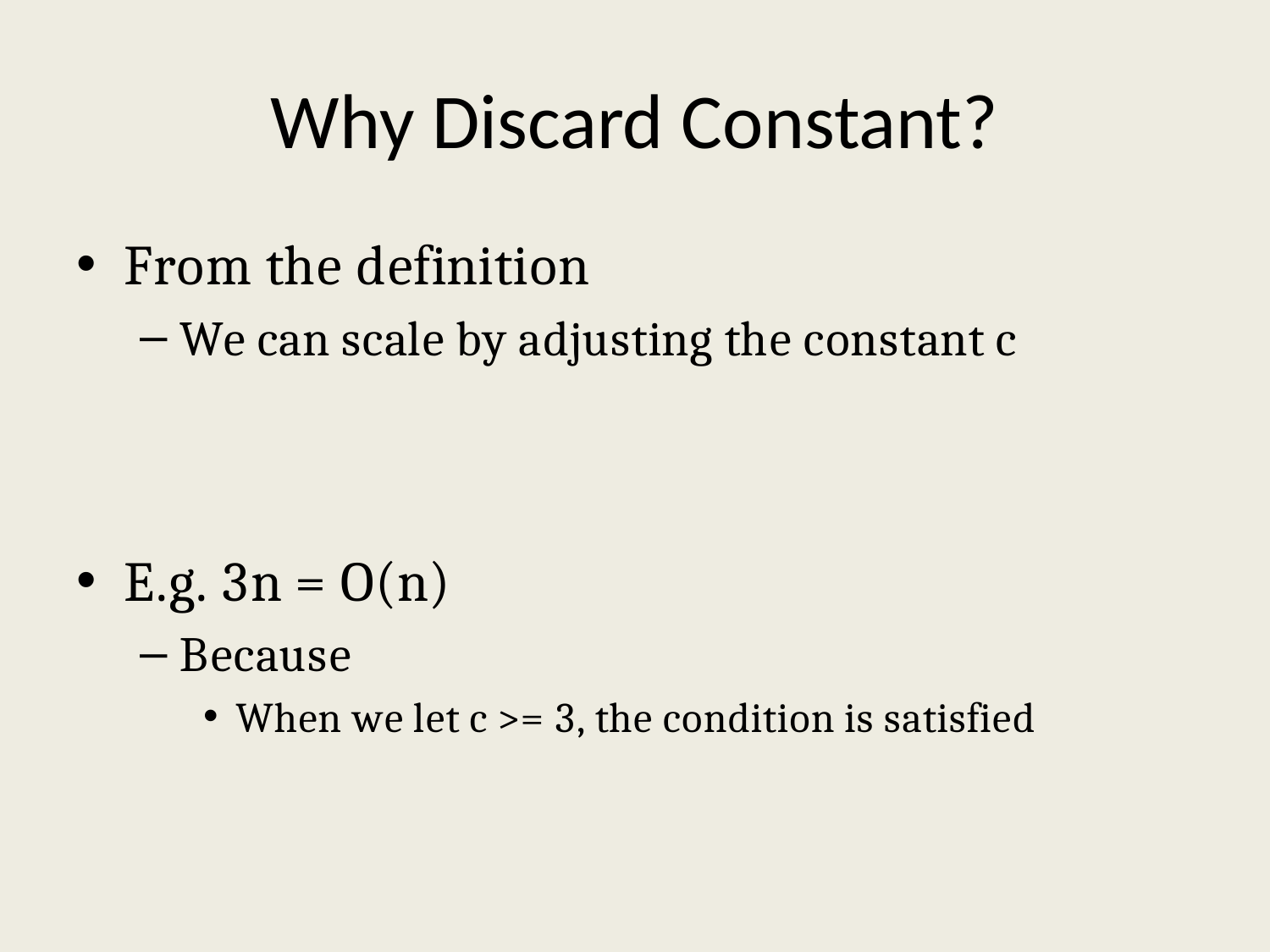

# Why Discard Constant?
From the definition
We can scale by adjusting the constant c

E.g. 3n = O(n)
Because
When we let c >= 3, the condition is satisfied